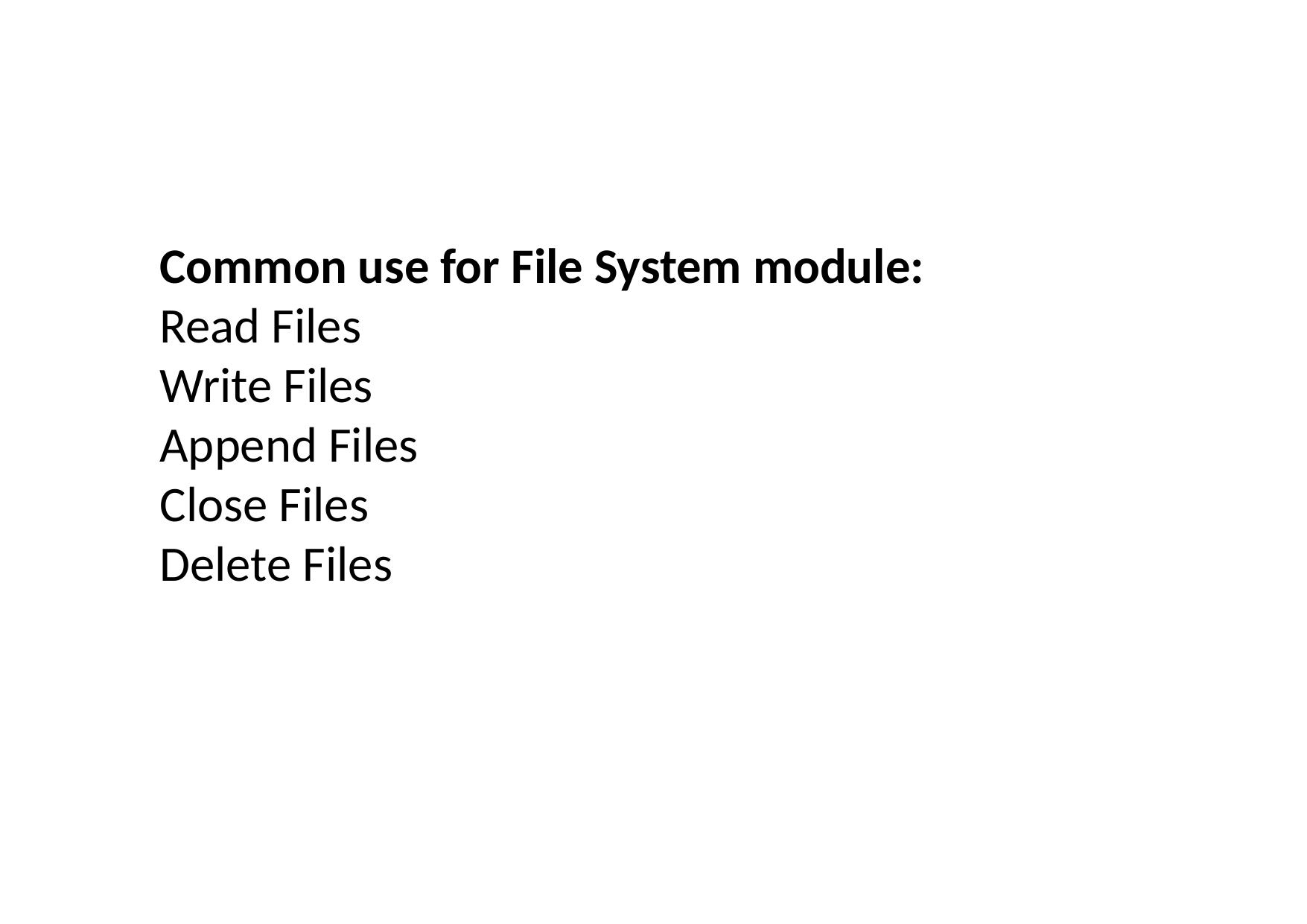

#
Common use for File System module:
Read Files
Write Files
Append Files
Close Files
Delete Files